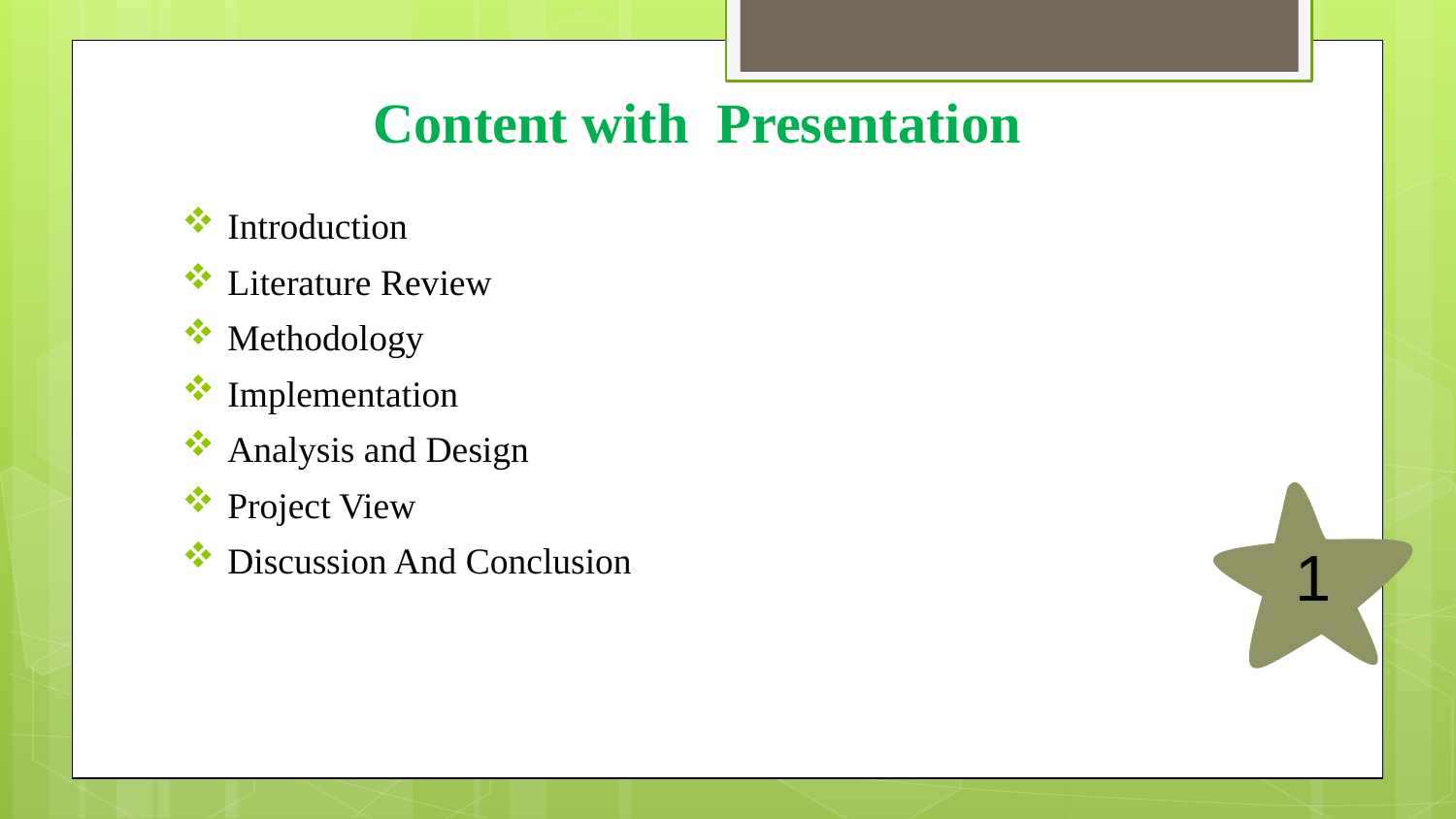

# Content with  Presentation
Introduction
Literature Review
Methodology
Implementation
Analysis and Design
Project View
Discussion And Conclusion
1